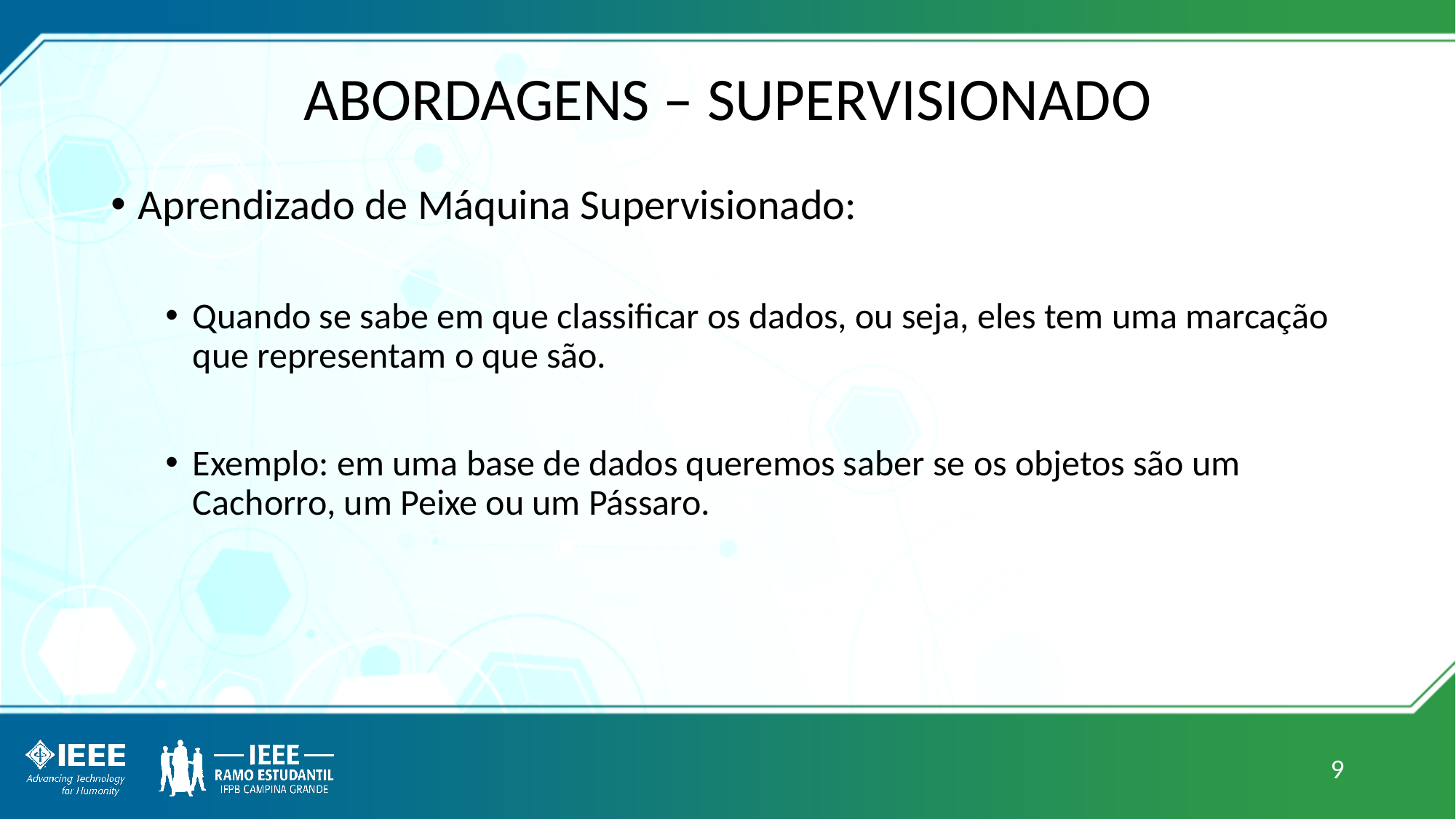

# ABORDAGENS – SUPERVISIONADO
Aprendizado de Máquina Supervisionado:

Quando se sabe em que classificar os dados, ou seja, eles tem uma marcação que representam o que são.

Exemplo: em uma base de dados queremos saber se os objetos são um Cachorro, um Peixe ou um Pássaro.
9